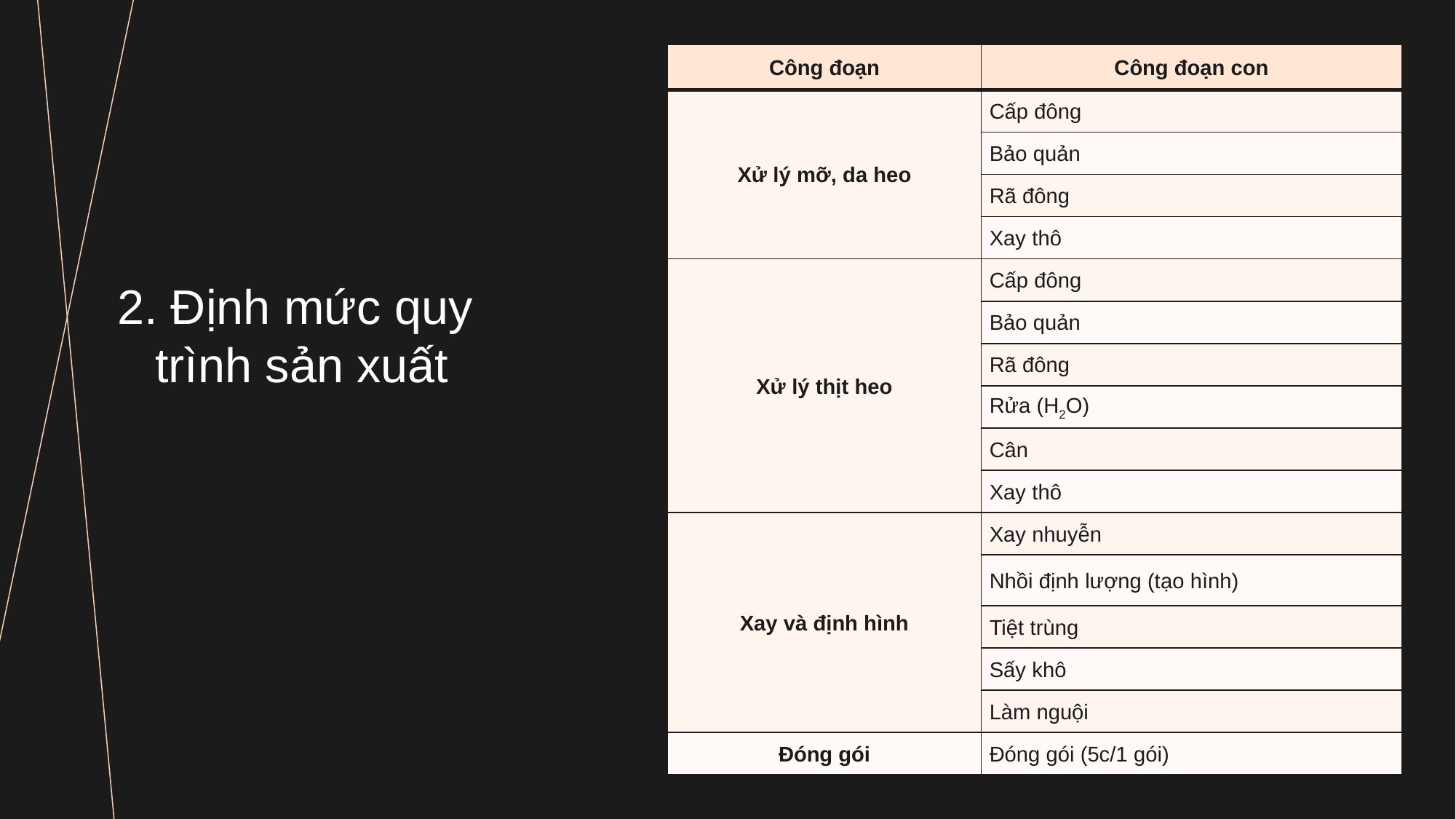

| Công đoạn | Công đoạn con |
| --- | --- |
| Xử lý mỡ, da heo | Cấp đông |
|  | Bảo quản |
|  | Rã đông |
|  | Xay thô |
| Xử lý thịt heo | Cấp đông |
|  | Bảo quản |
|  | Rã đông |
|  | Rửa (H2O) |
|  | Cân |
|  | Xay thô |
| Xay và định hình | Xay nhuyễn |
|  | Nhồi định lượng (tạo hình) |
|  | Tiệt trùng |
|  | Sấy khô |
|  | Làm nguội |
| Đóng gói | Đóng gói (5c/1 gói) |
2. Định mức quy trình sản xuất